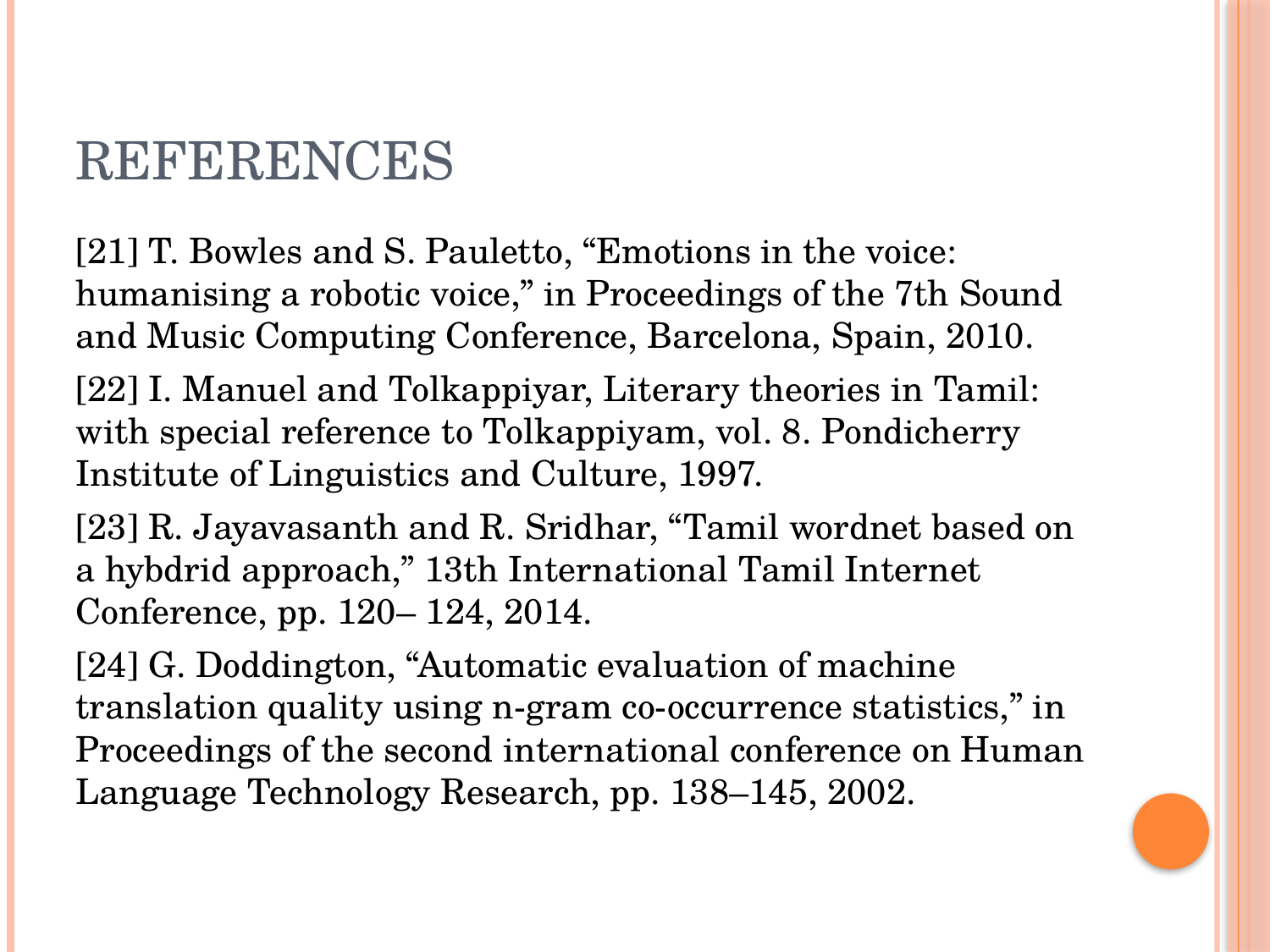

# REFERENCES
[21] T. Bowles and S. Pauletto, “Emotions in the voice: humanising a robotic voice,” in Proceedings of the 7th Sound and Music Computing Conference, Barcelona, Spain, 2010.
[22] I. Manuel and Tolkappiyar, Literary theories in Tamil: with special reference to Tolkappiyam, vol. 8. Pondicherry Institute of Linguistics and Culture, 1997.
[23] R. Jayavasanth and R. Sridhar, “Tamil wordnet based on a hybdrid approach,” 13th International Tamil Internet Conference, pp. 120– 124, 2014.
[24] G. Doddington, “Automatic evaluation of machine translation quality using n-gram co-occurrence statistics,” in Proceedings of the second international conference on Human Language Technology Research, pp. 138–145, 2002.